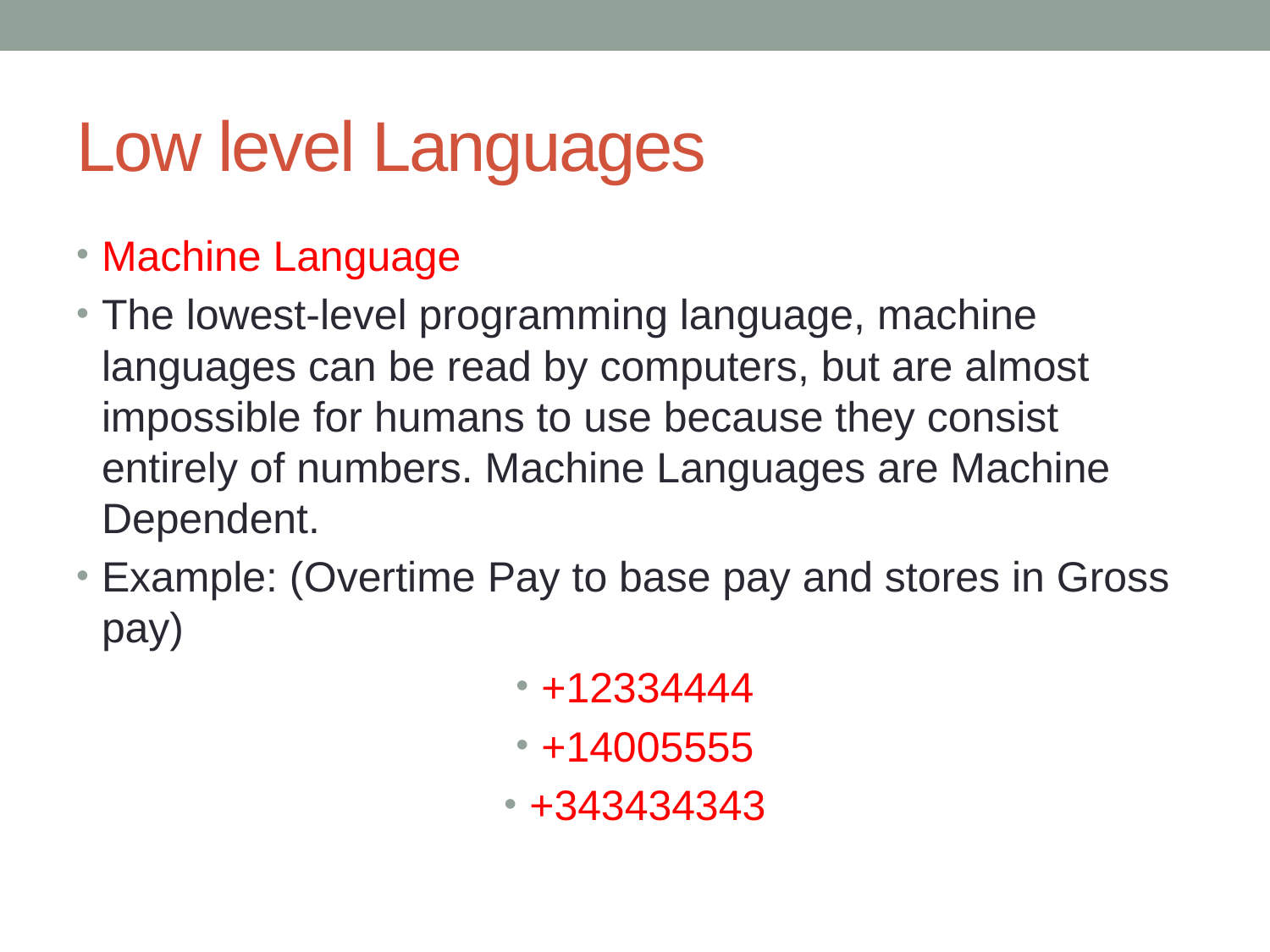

# Low level Languages
Machine Language
The lowest-level programming language, machine languages can be read by computers, but are almost impossible for humans to use because they consist entirely of numbers. Machine Languages are Machine Dependent.
Example: (Overtime Pay to base pay and stores in Gross pay)
+12334444
+14005555
+343434343